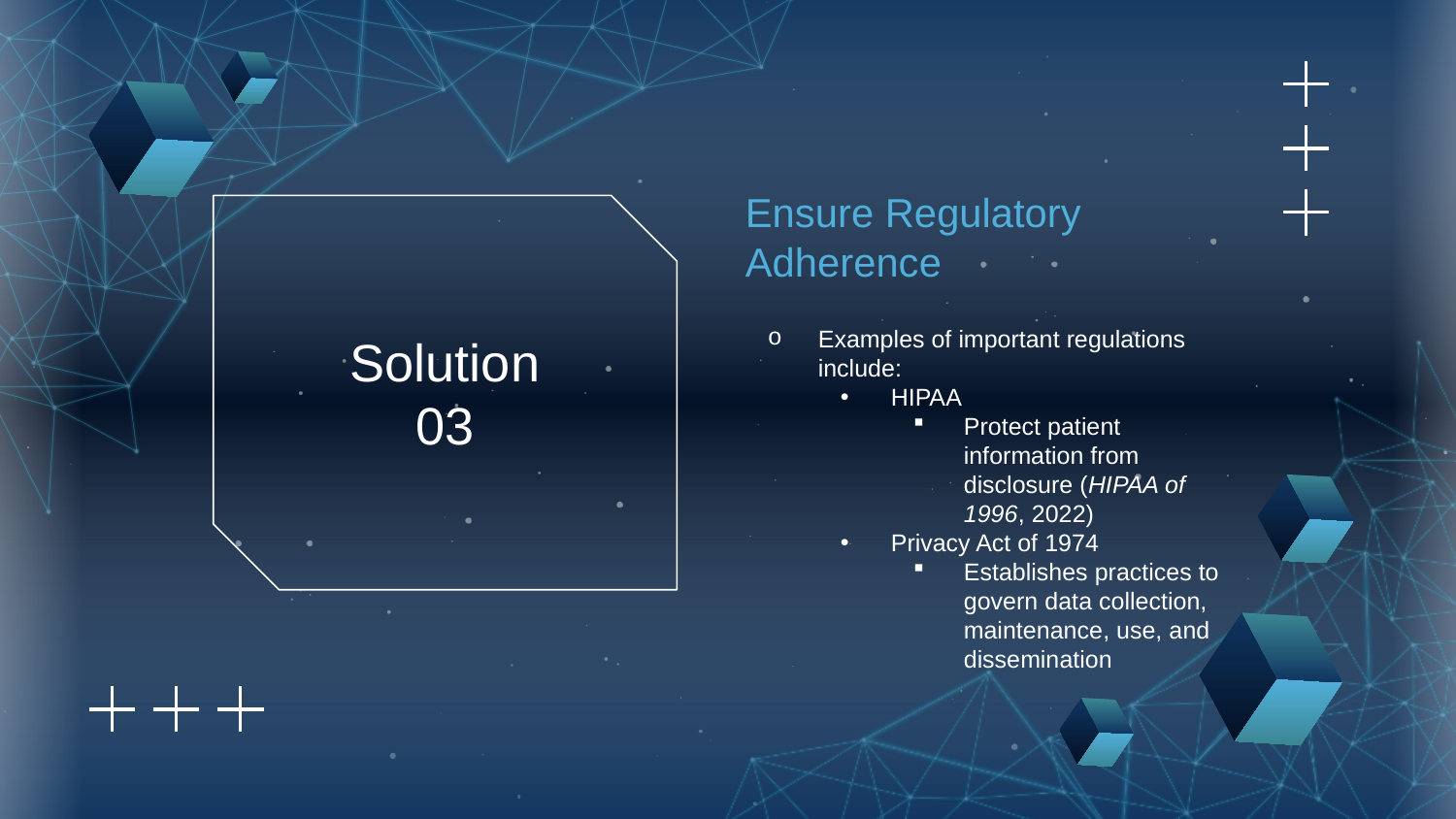

# Ensure Regulatory Adherence

Solution 03
Examples of important regulations include:
HIPAA
Protect patient information from disclosure (HIPAA of 1996, 2022)
Privacy Act of 1974
Establishes practices to govern data collection, maintenance, use, and dissemination